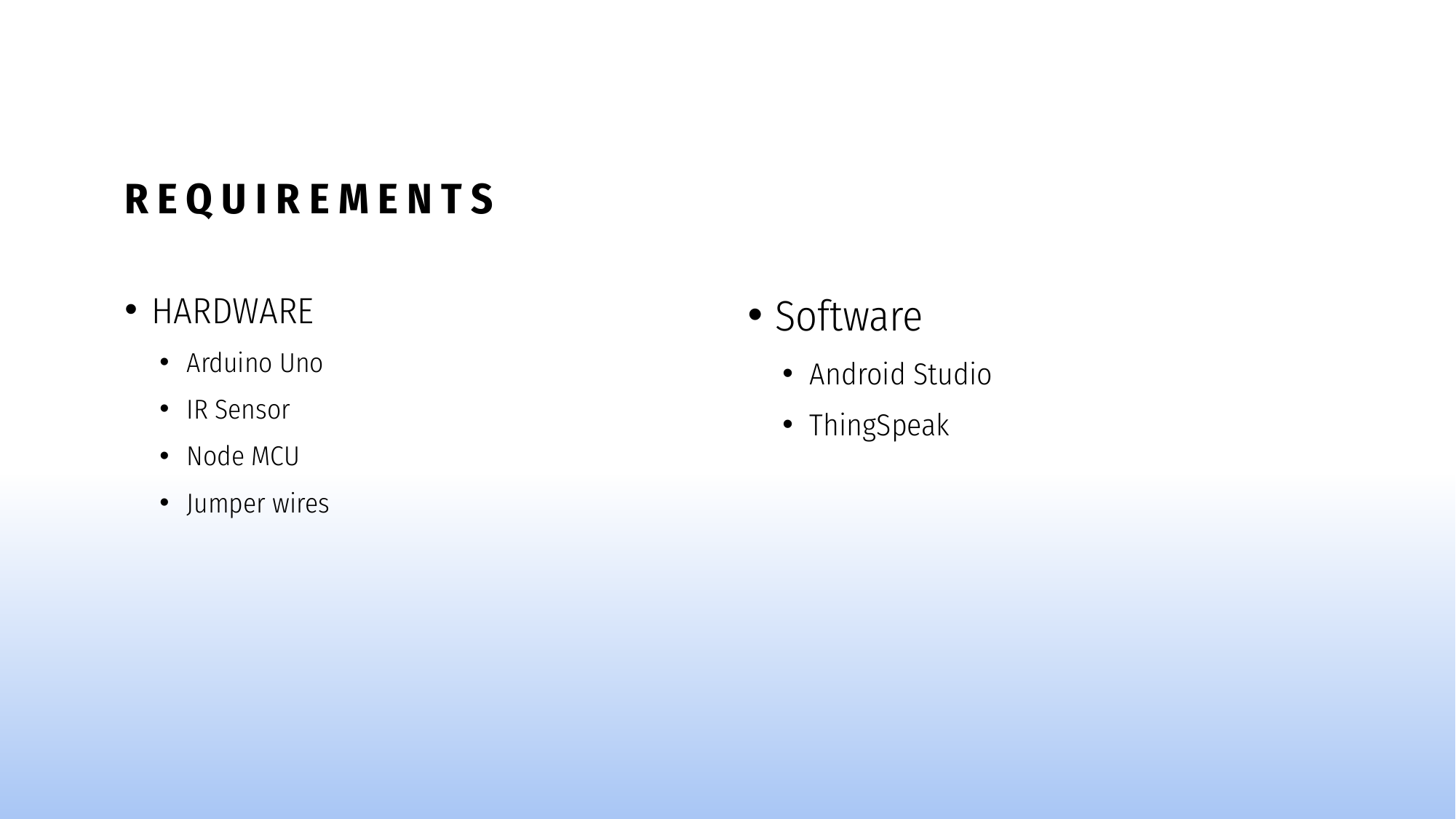

# Requirements
Software
Android Studio
ThingSpeak
HARDWARE
Arduino Uno
IR Sensor
Node MCU
Jumper wires